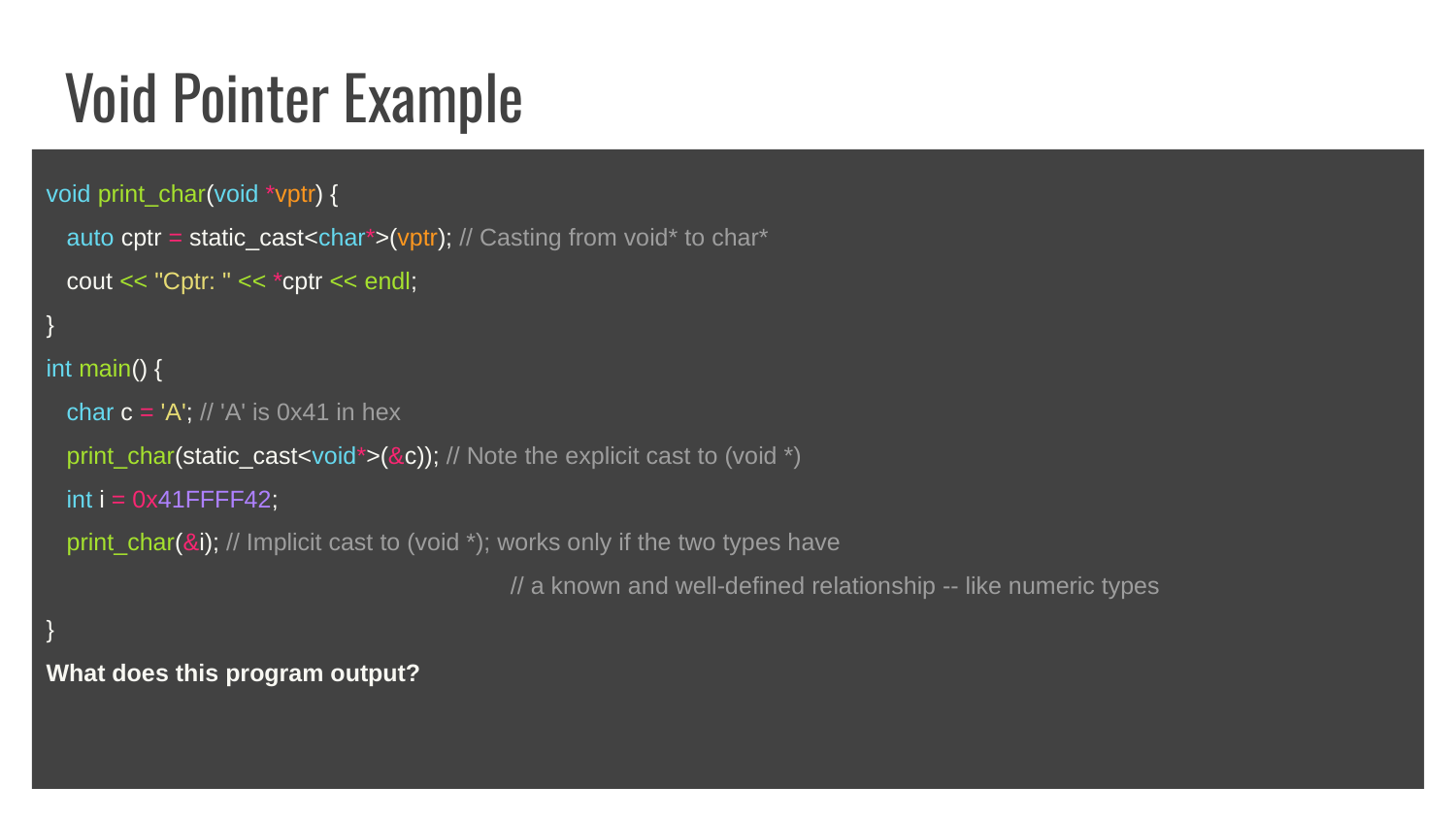

# Void Pointer Example
void print_char(void *vptr) {
   auto cptr = static_cast<char*>(vptr); // Casting from void* to char*
   cout << "Cptr: " << *cptr << endl;
}
int main() {
   char c = 'A'; // 'A' is 0x41 in hex
   print_char(static_cast<void*>(&c)); // Note the explicit cast to (void *)
   int i = 0x41FFFF42;
   print_char(&i); // Implicit cast to (void *); works only if the two types have
			    // a known and well-defined relationship -- like numeric types
}
What does this program output?